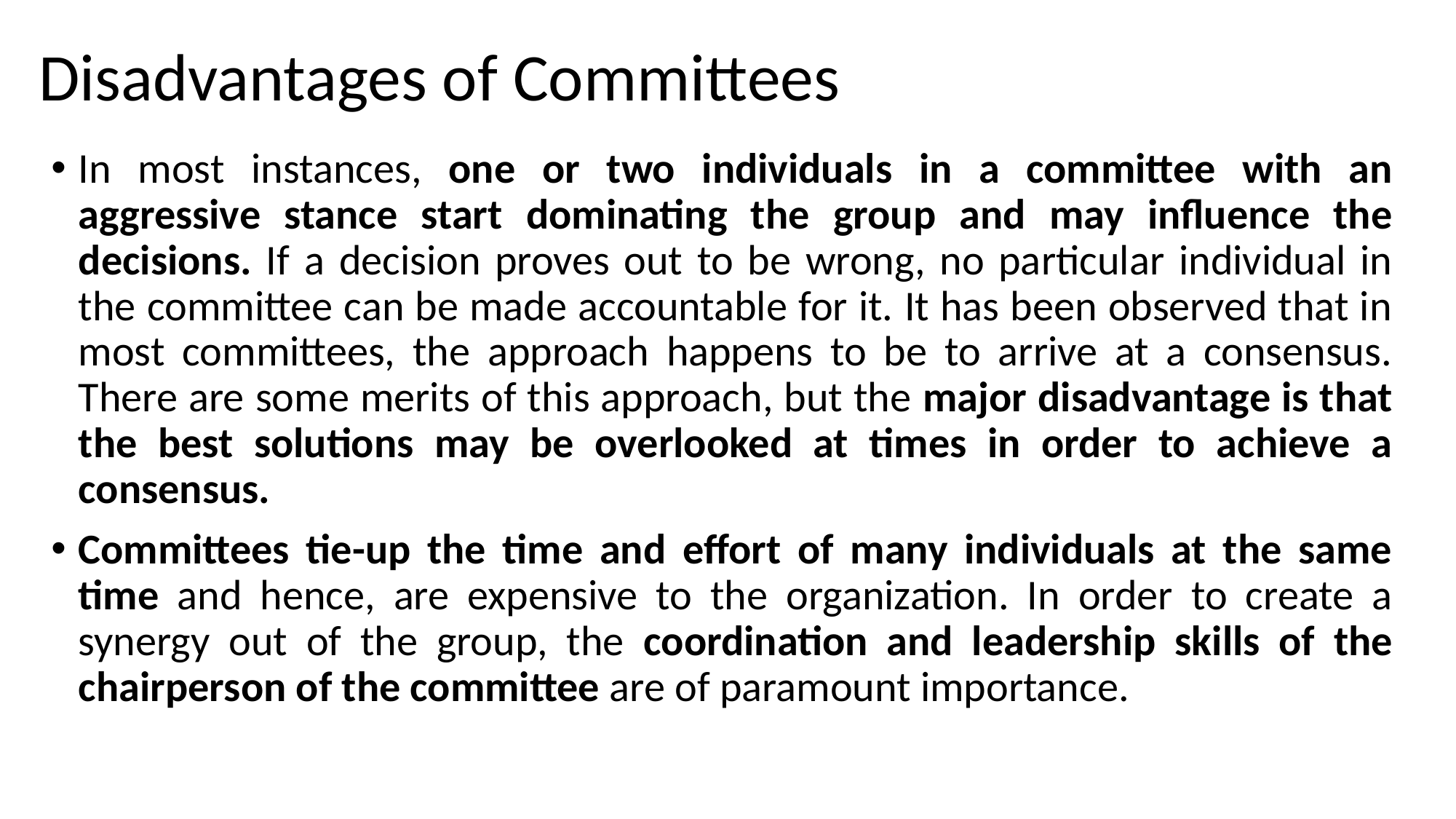

# Disadvantages of Committees
In most instances, one or two individuals in a committee with an aggressive stance start dominating the group and may influence the decisions. If a decision proves out to be wrong, no particular individual in the committee can be made accountable for it. It has been observed that in most committees, the approach happens to be to arrive at a consensus. There are some merits of this approach, but the major disadvantage is that the best solutions may be overlooked at times in order to achieve a consensus.
Committees tie-up the time and effort of many individuals at the same time and hence, are expensive to the organization. In order to create a synergy out of the group, the coordination and leadership skills of the chairperson of the committee are of paramount importance.